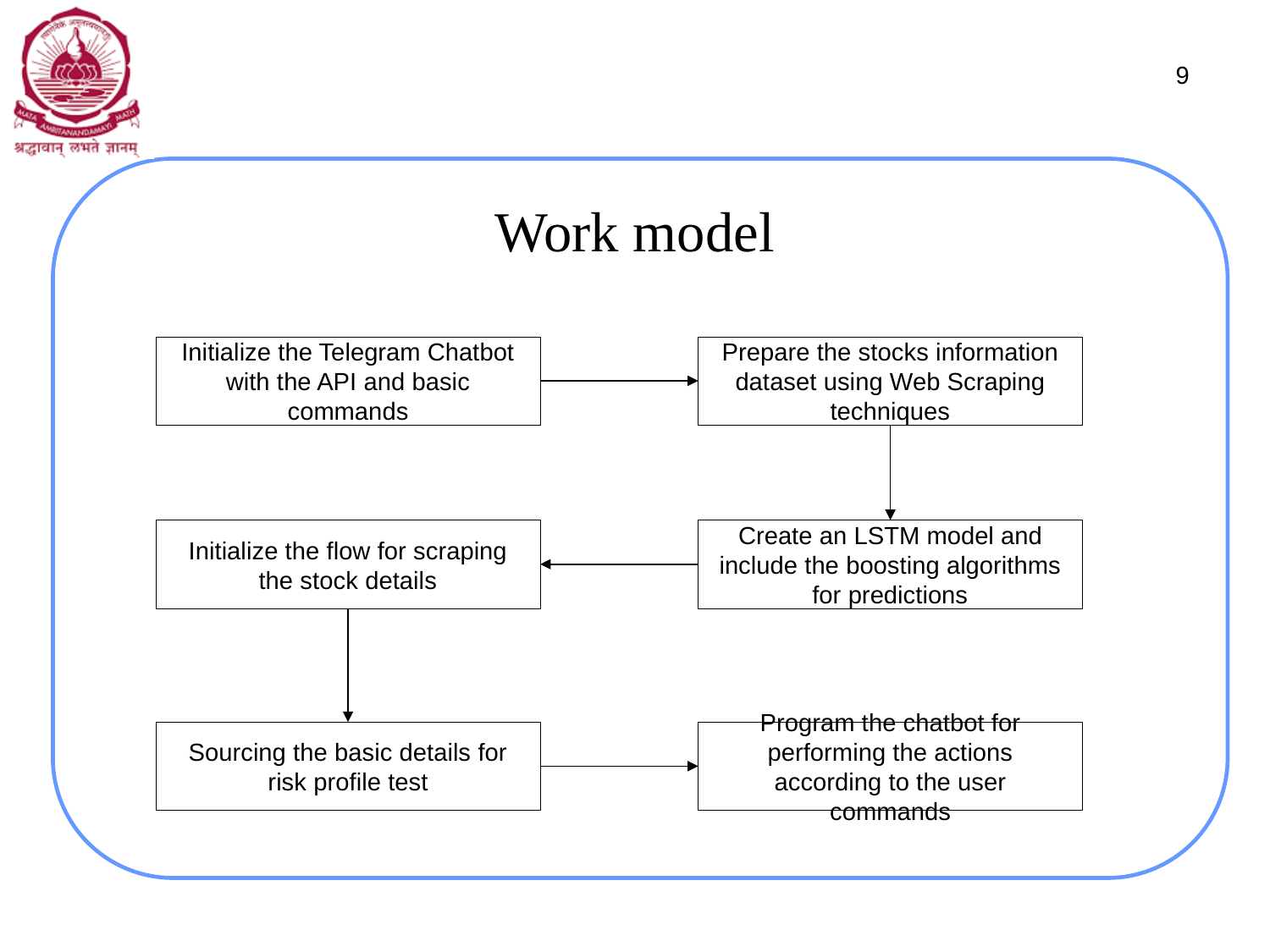

9
# Work model
Initialize the Telegram Chatbot with the API and basic commands
Prepare the stocks information dataset using Web Scraping techniques
Initialize the flow for scraping the stock details
Create an LSTM model and include the boosting algorithms for predictions
Sourcing the basic details for risk profile test
Program the chatbot for performing the actions according to the user commands